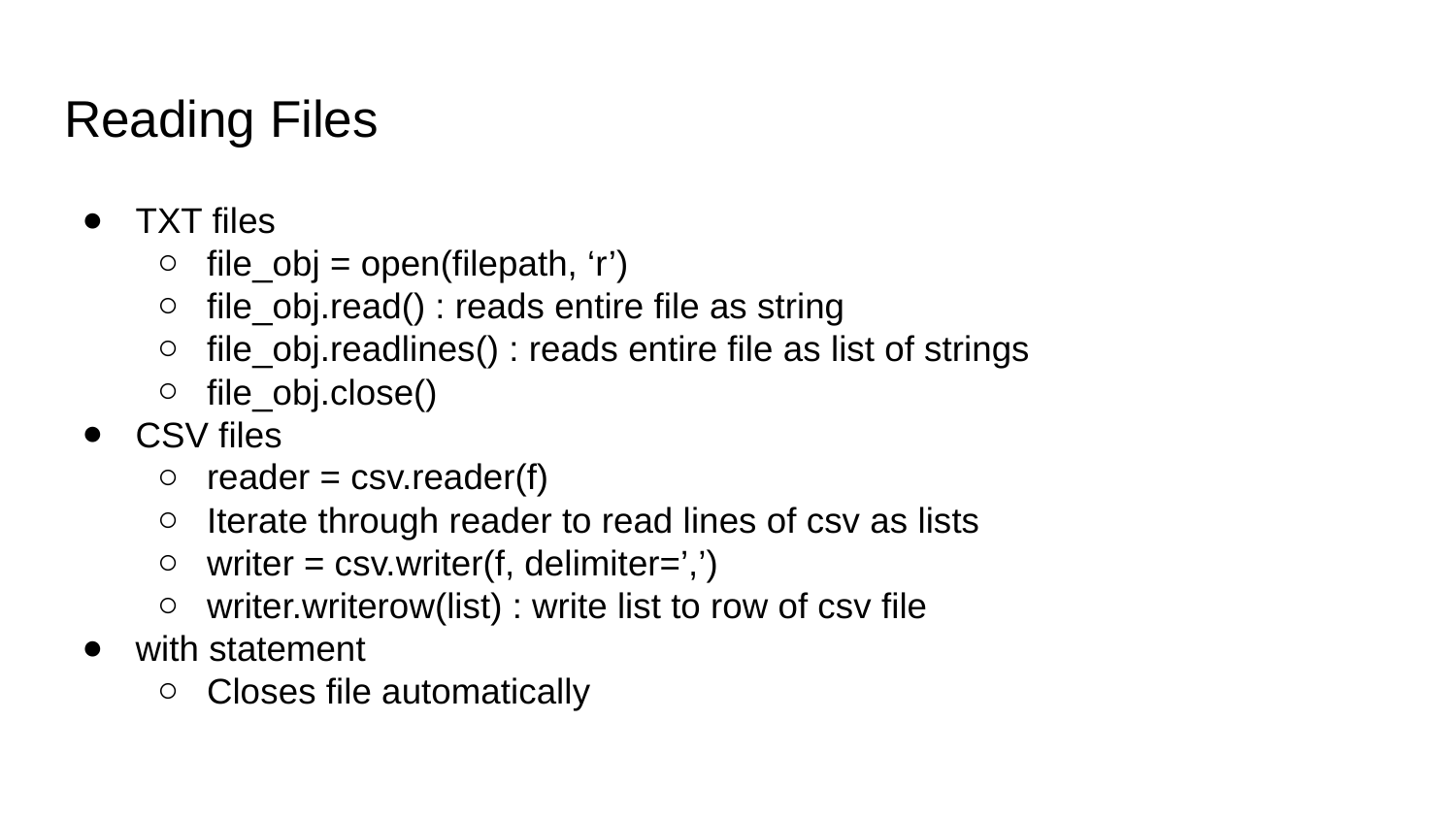

# Reading Files
TXT files
file_obj = open(filepath, ‘r’)
file_obj.read() : reads entire file as string
file_obj.readlines() : reads entire file as list of strings
file_obj.close()
CSV files
reader = csv.reader(f)
Iterate through reader to read lines of csv as lists
writer = csv.writer(f, delimiter=’,’)
writer.writerow(list) : write list to row of csv file
with statement
Closes file automatically